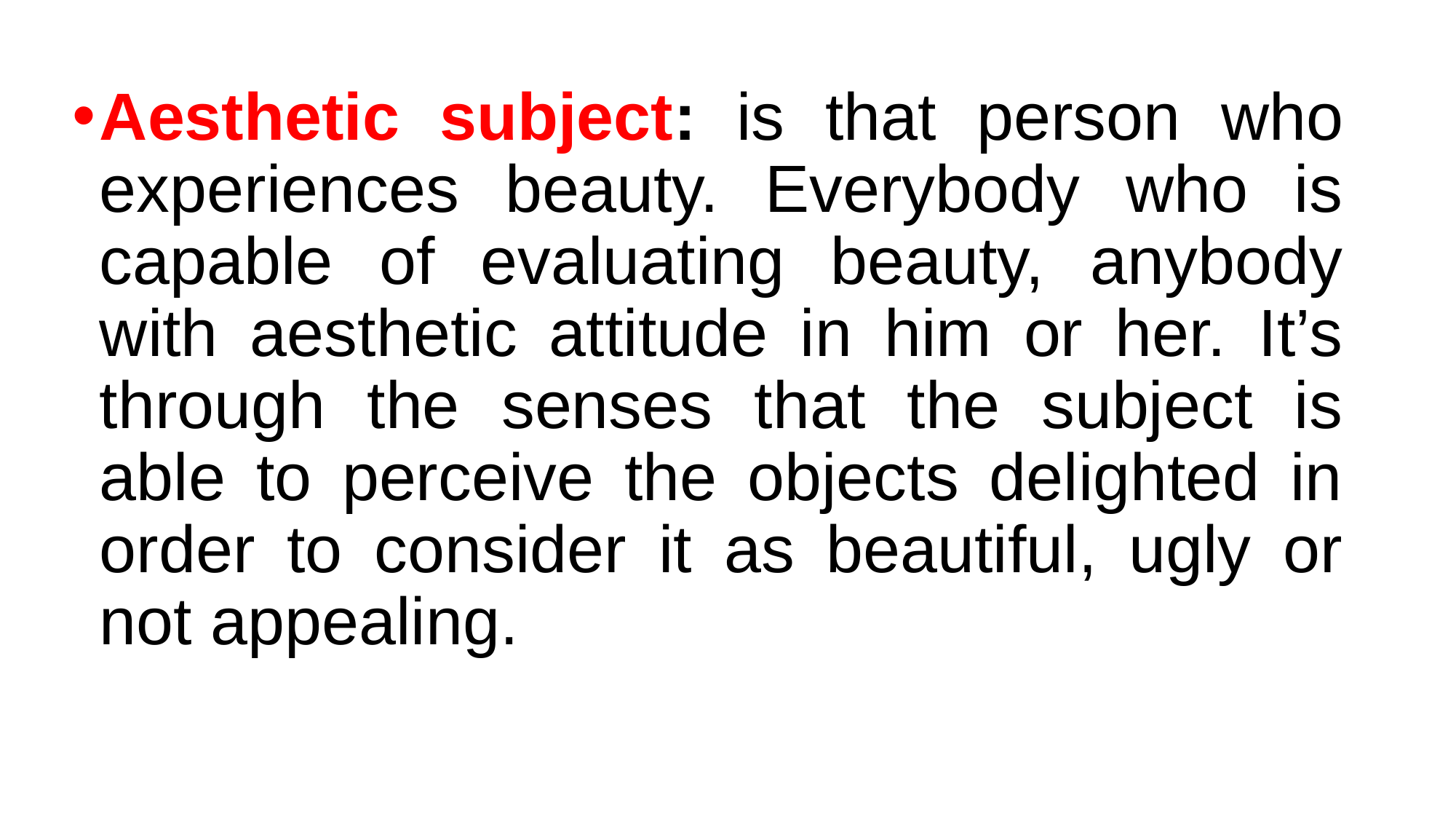

Aesthetic subject: is that person who experiences beauty. Everybody who is capable of evaluating beauty, anybody with aesthetic attitude in him or her. It’s through the senses that the subject is able to perceive the objects delighted in order to consider it as beautiful, ugly or not appealing.